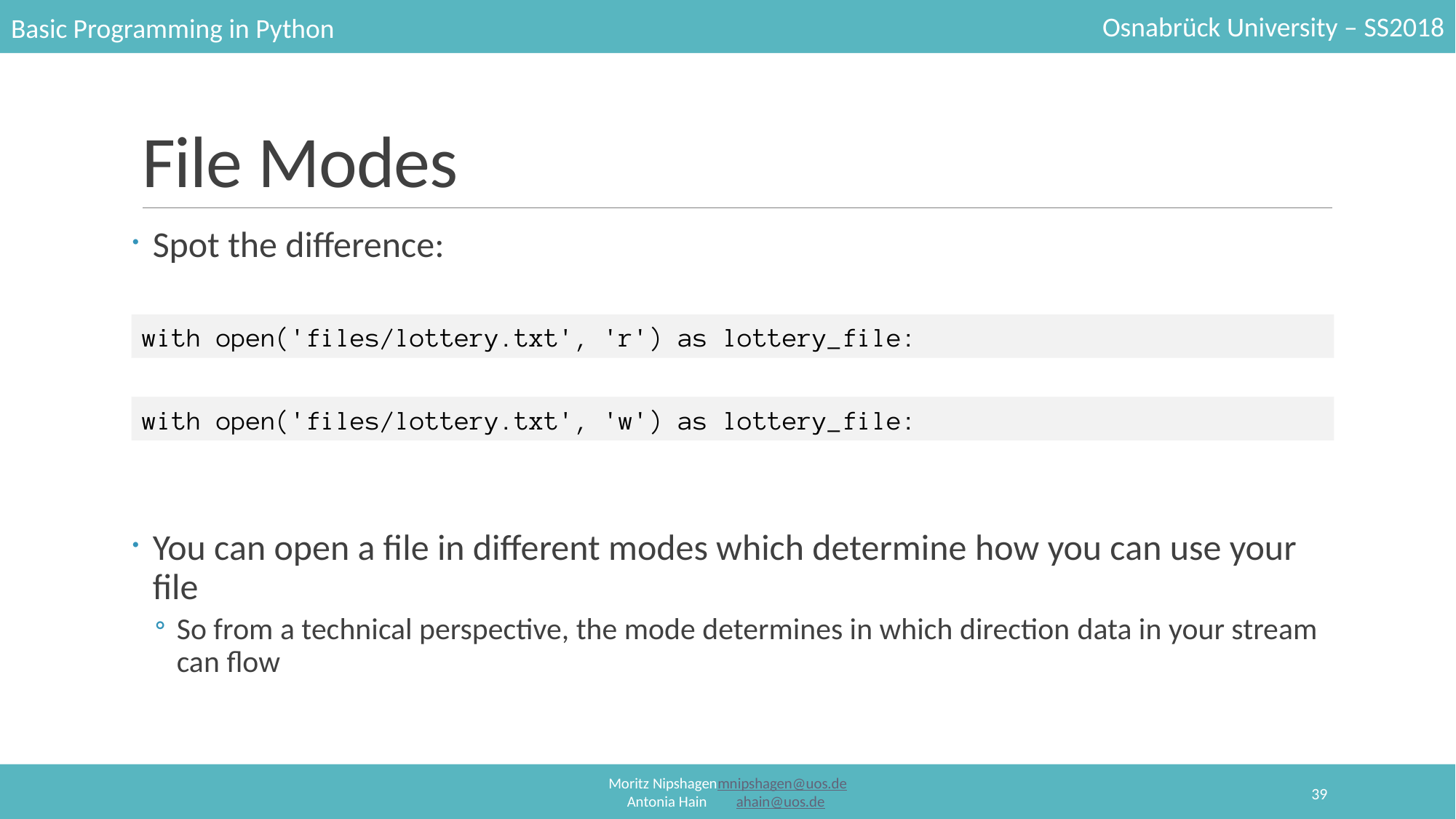

# File Modes
Spot the difference:

You can open a file in different modes which determine how you can use your file
So from a technical perspective, the mode determines in which direction data in your stream can flow
with open('files/lottery.txt', 'r') as lottery_file:
with open('files/lottery.txt', 'w') as lottery_file:
39